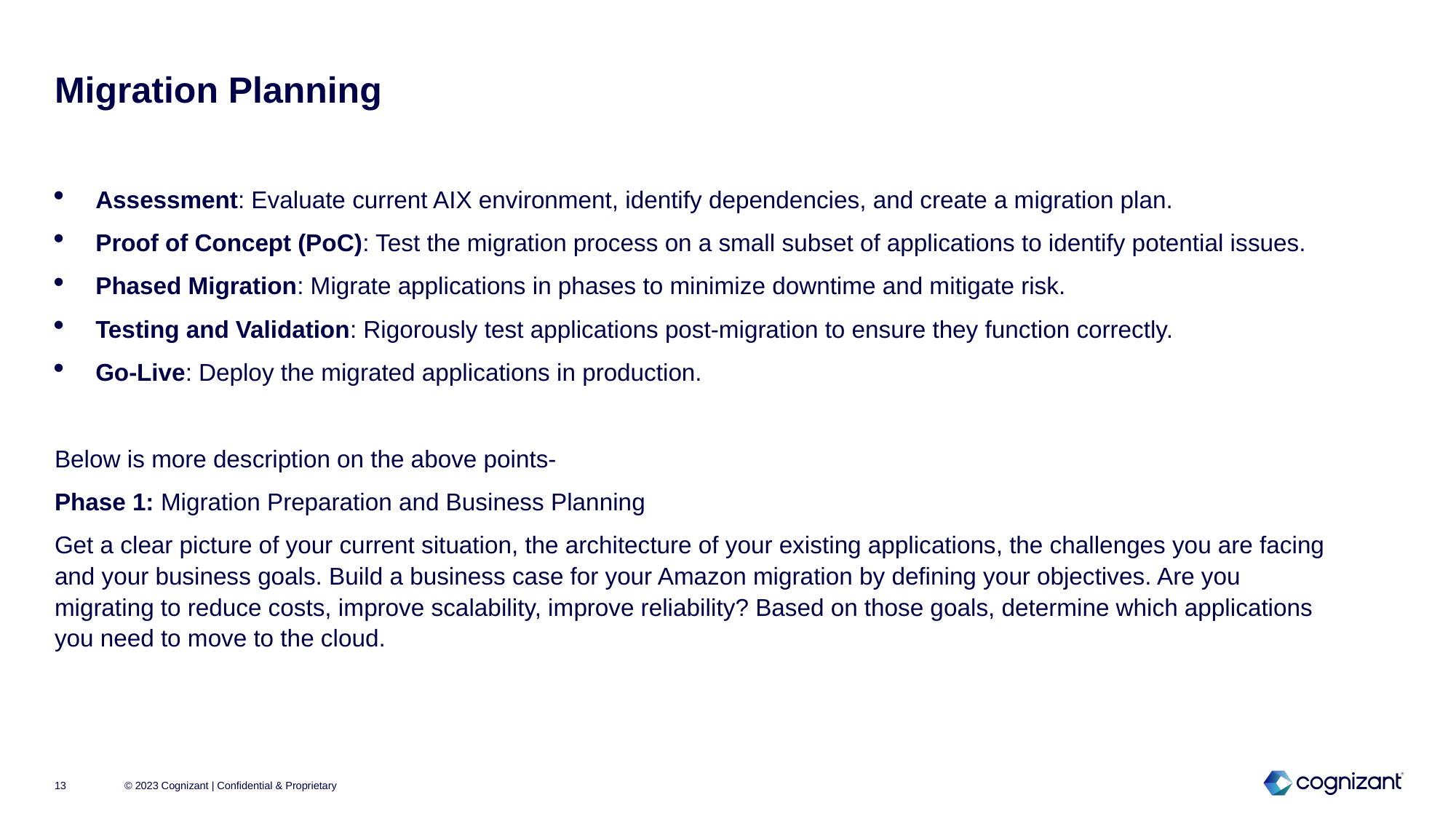

# Migration Planning
Assessment: Evaluate current AIX environment, identify dependencies, and create a migration plan.
Proof of Concept (PoC): Test the migration process on a small subset of applications to identify potential issues.
Phased Migration: Migrate applications in phases to minimize downtime and mitigate risk.
Testing and Validation: Rigorously test applications post-migration to ensure they function correctly.
Go-Live: Deploy the migrated applications in production.

Below is more description on the above points-
Phase 1: Migration Preparation and Business Planning
Get a clear picture of your current situation, the architecture of your existing applications, the challenges you are facing and your business goals. Build a business case for your Amazon migration by defining your objectives. Are you migrating to reduce costs, improve scalability, improve reliability? Based on those goals, determine which applications you need to move to the cloud.
© 2023 Cognizant | Confidential & Proprietary
13